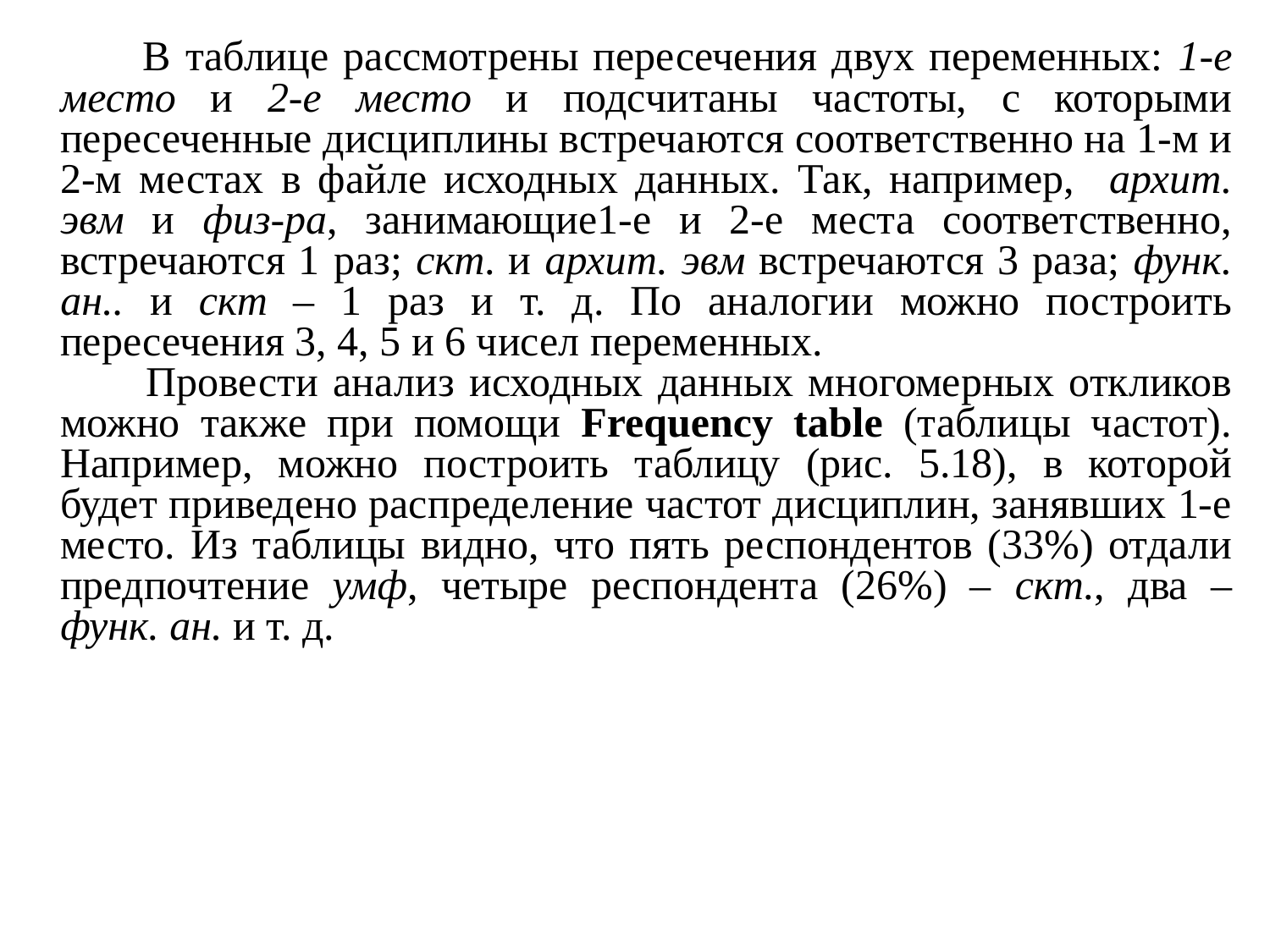

В таблице рассмотрены пересечения двух переменных: 1-е место и 2-е место и подсчитаны частоты, с которыми пересеченные дисциплины встречаются соответственно на 1-м и 2-м местах в файле исходных данных. Так, например,  архит. эвм и физ-ра, занимающие1-е и 2-е места соответственно, встречаются 1 раз; скт. и архит. эвм встречаются 3 раза; функ. ан.. и скт – 1 раз и т. д. По аналогии можно построить пересечения 3, 4, 5 и 6 чисел переменных.
         Провести анализ исходных данных многомерных откликов можно также при помощи Frequency table (таблицы частот). Например, можно построить таблицу (рис. 5.18), в которой будет приведено распределение частот дисциплин, занявших 1-е место. Из таблицы видно, что пять респондентов (33%) отдали предпочтение умф, четыре респондента (26%) – скт., два – функ. ан. и т. д.